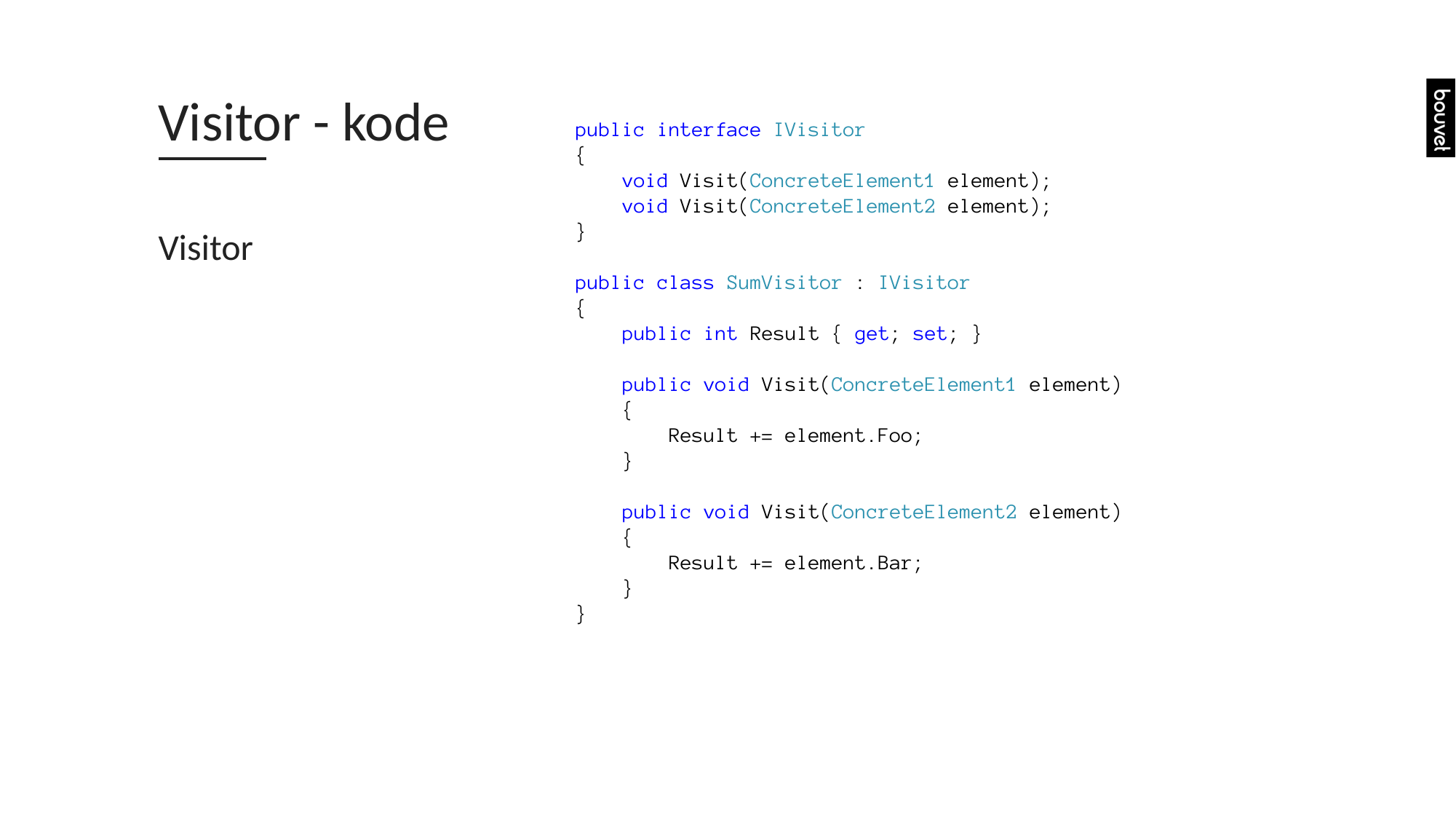

# Visitor - kode
public interface IVisitor
{
    void Visit(ConcreteElement1 element);
    void Visit(ConcreteElement2 element);
}

public class SumVisitor : IVisitor
{
    public int Result { get; set; }

    public void Visit(ConcreteElement1 element)
    {
        Result += element.Foo;
    }

    public void Visit(ConcreteElement2 element)
    {
        Result += element.Bar;
    }
}
Visitor